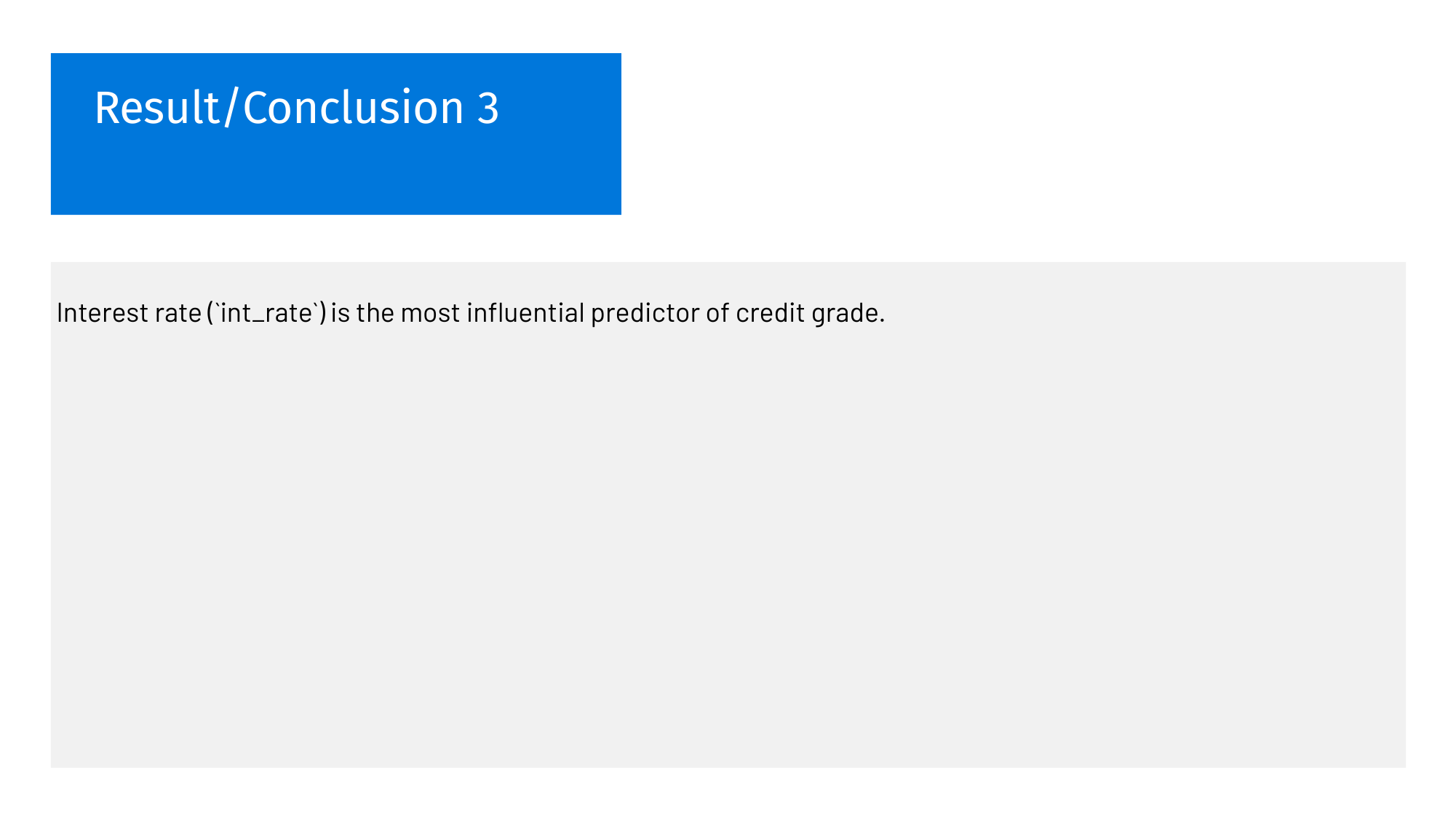

# Result/Conclusion 3

 Interest rate (`int_rate`) is the most influential predictor of credit grade.